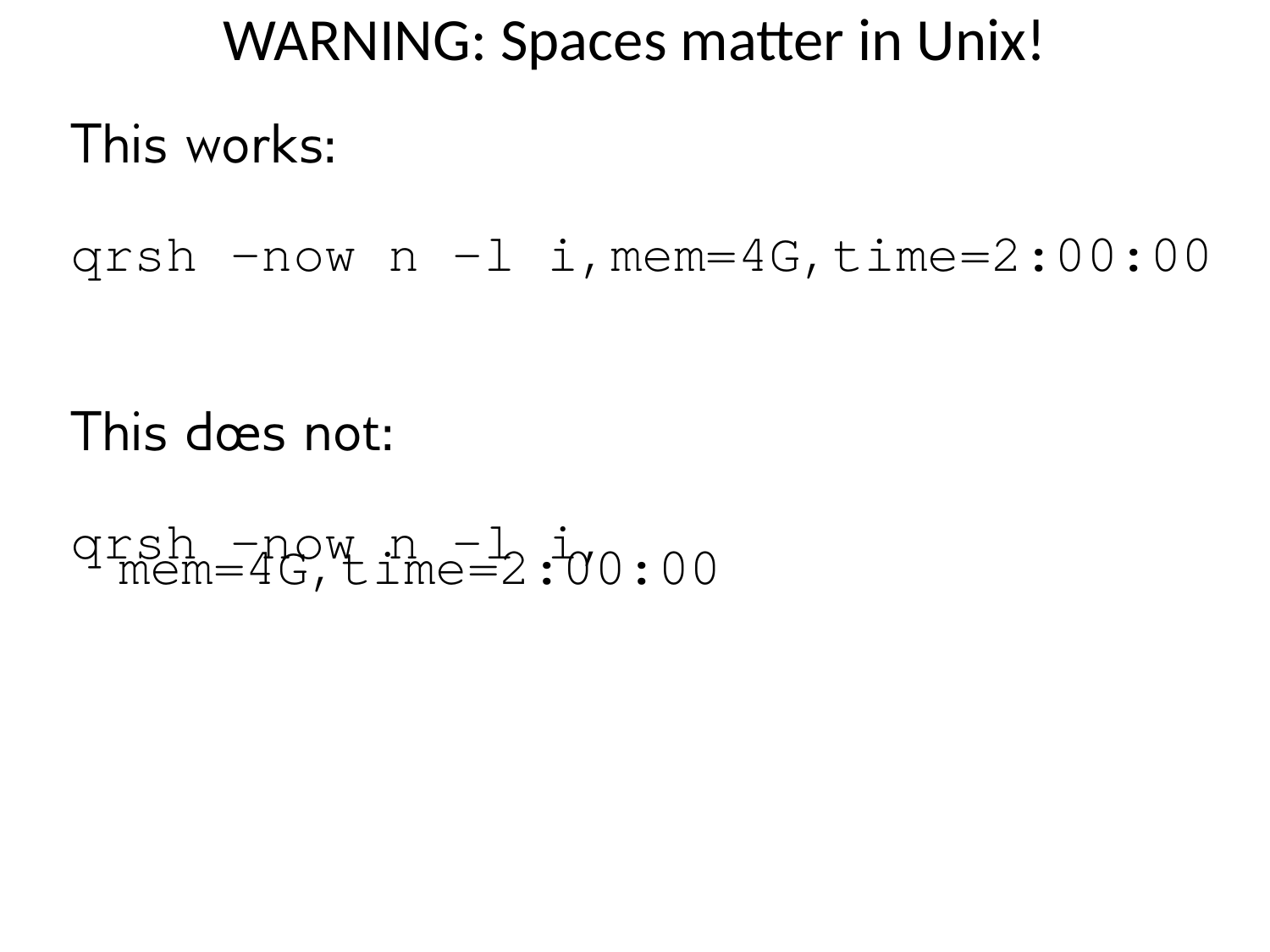

# WARNING: Spaces matter in Unix!
This works:

qrsh -now n -l i,mem=4G,time=2:00:00

This does not:

qrsh -now n -l i, mem=4G,time=2:00:00